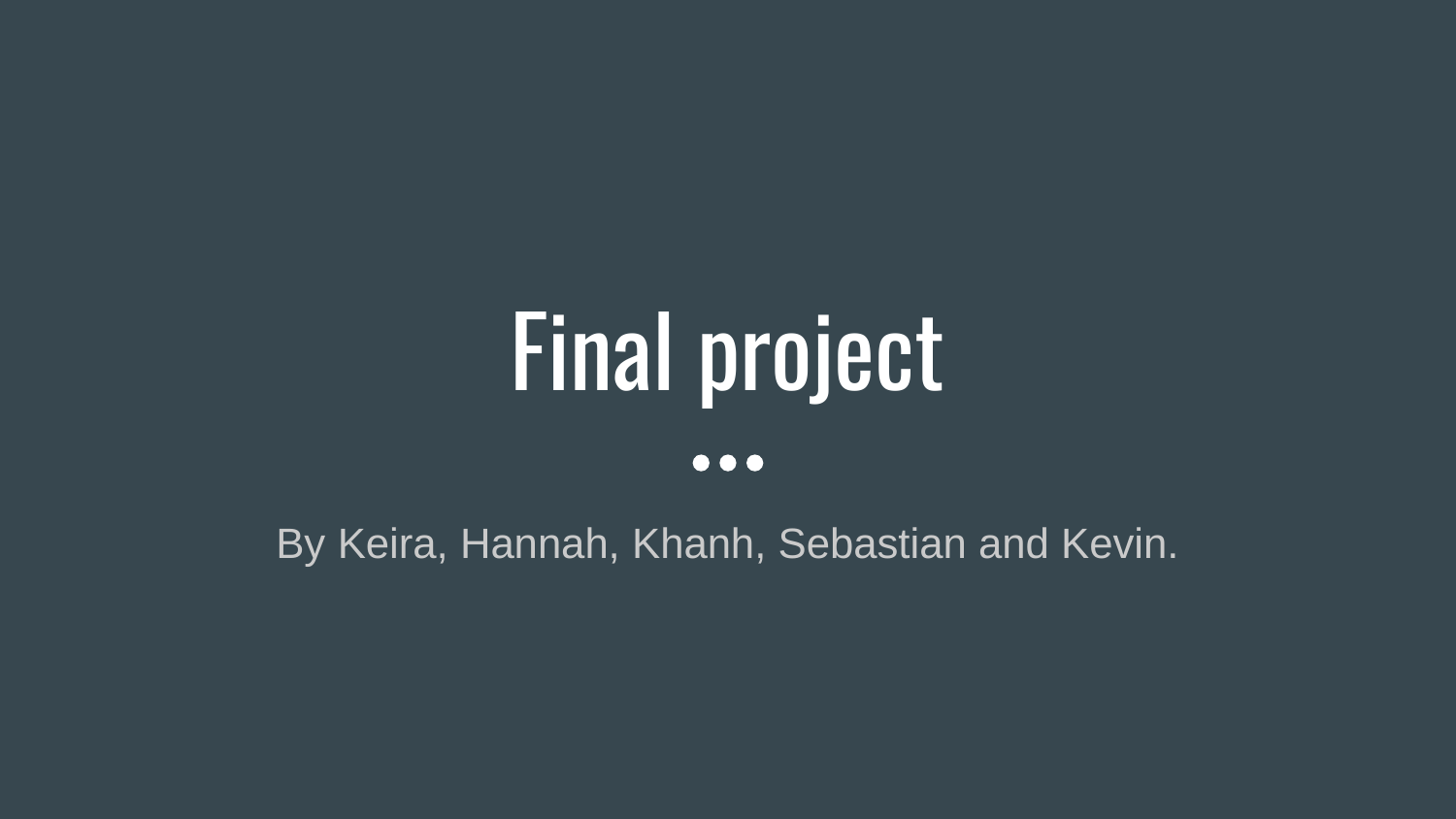

# Final project
By Keira, Hannah, Khanh, Sebastian and Kevin.